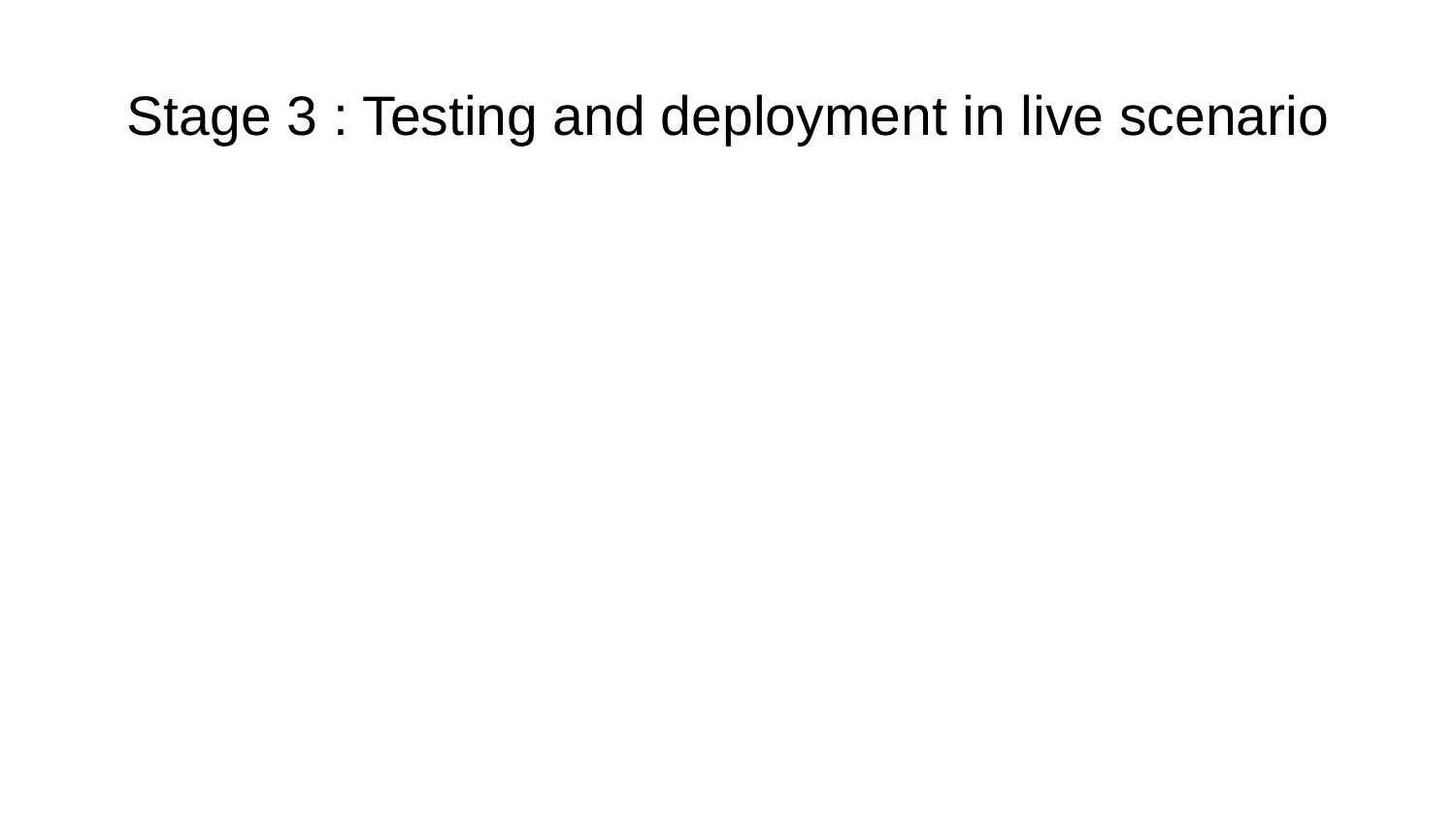

# Stage 3 : Testing and deployment in live scenario